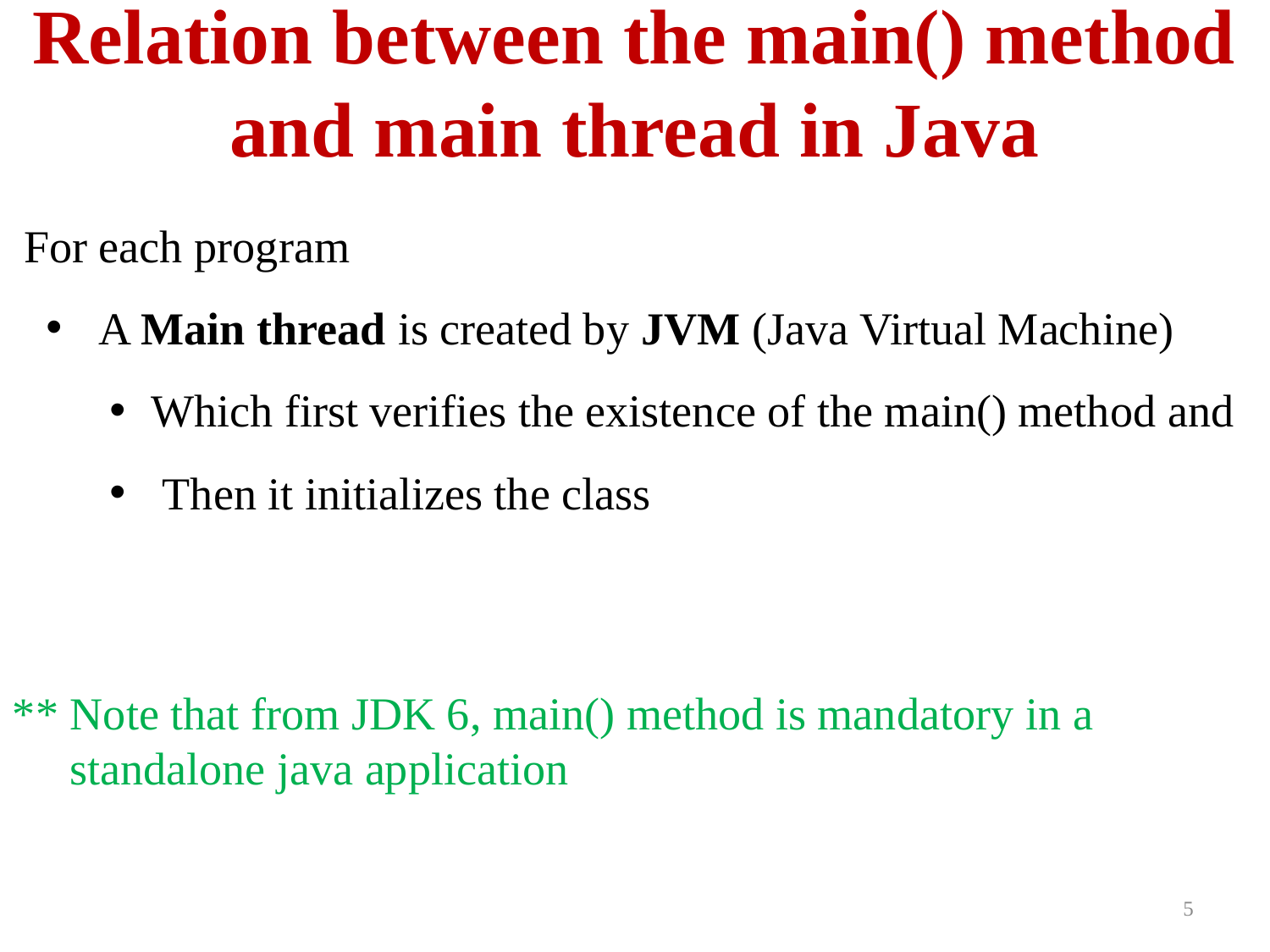

# Relation between the main() method and main thread in Java

 For each program
  A Main thread is created by JVM (Java Virtual Machine)
 Which first verifies the existence of the main() method and
  Then it initializes the class

** Note that from JDK 6, main() method is mandatory in a
     standalone java application
5